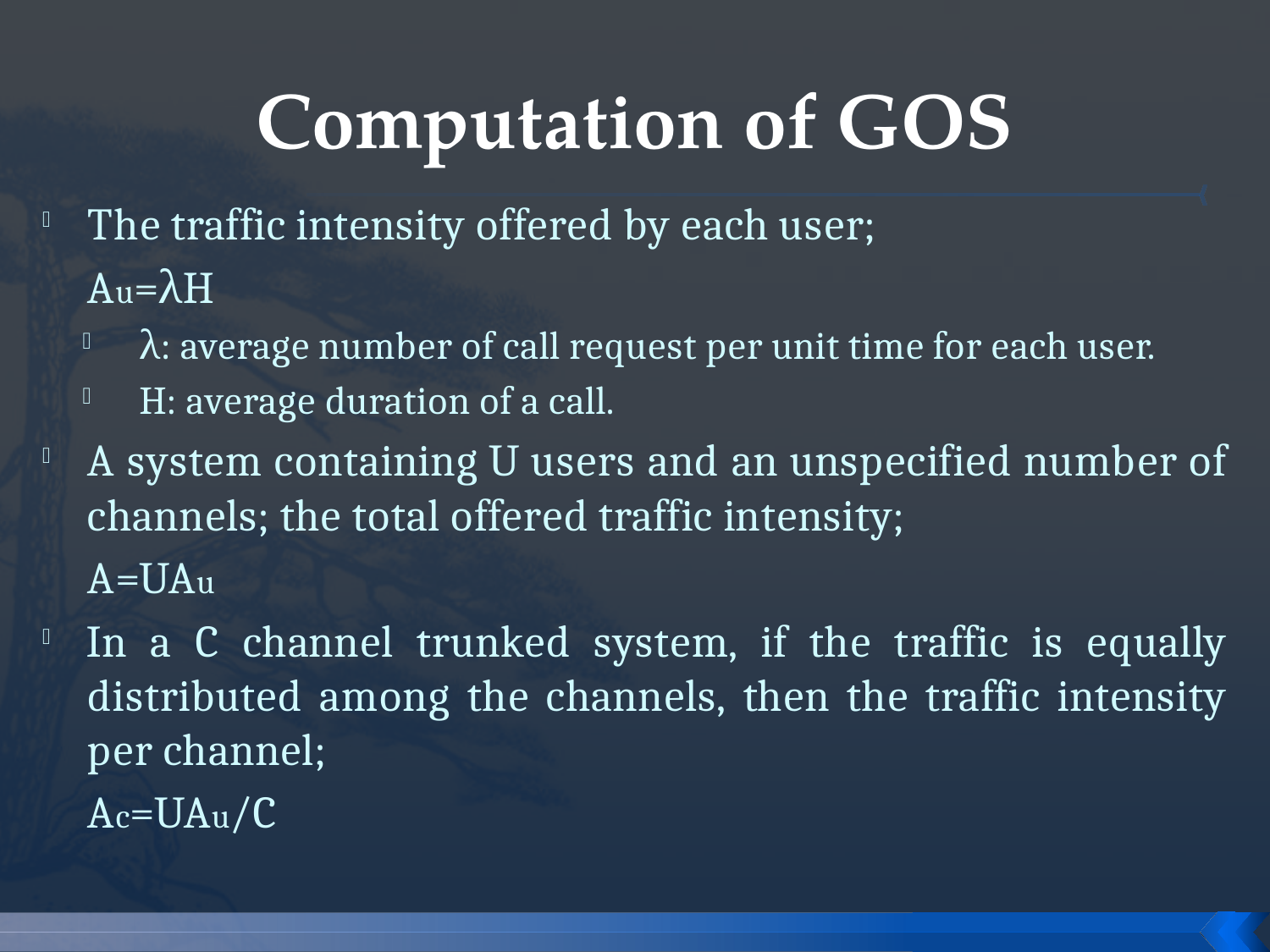

# Computation of GOS
The traffic intensity offered by each user;
				Au=λH
λ: average number of call request per unit time for each user.
H: average duration of a call.
A system containing U users and an unspecified number of channels; the total offered traffic intensity;
				A=UAu
In a C channel trunked system, if the traffic is equally distributed among the channels, then the traffic intensity per channel;
				Ac=UAu/C